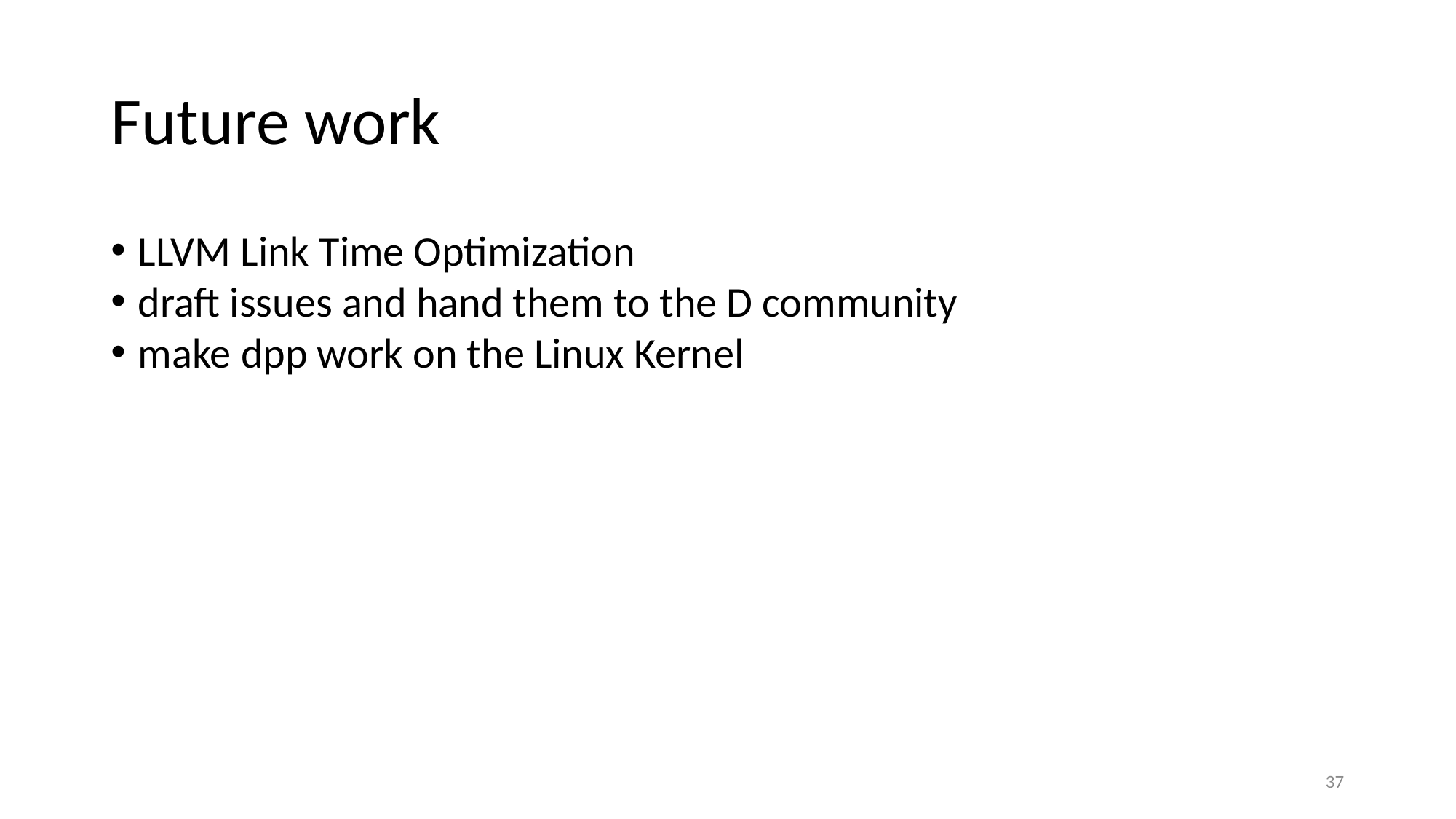

# Future work
LLVM Link Time Optimization
draft issues and hand them to the D community
make dpp work on the Linux Kernel

37